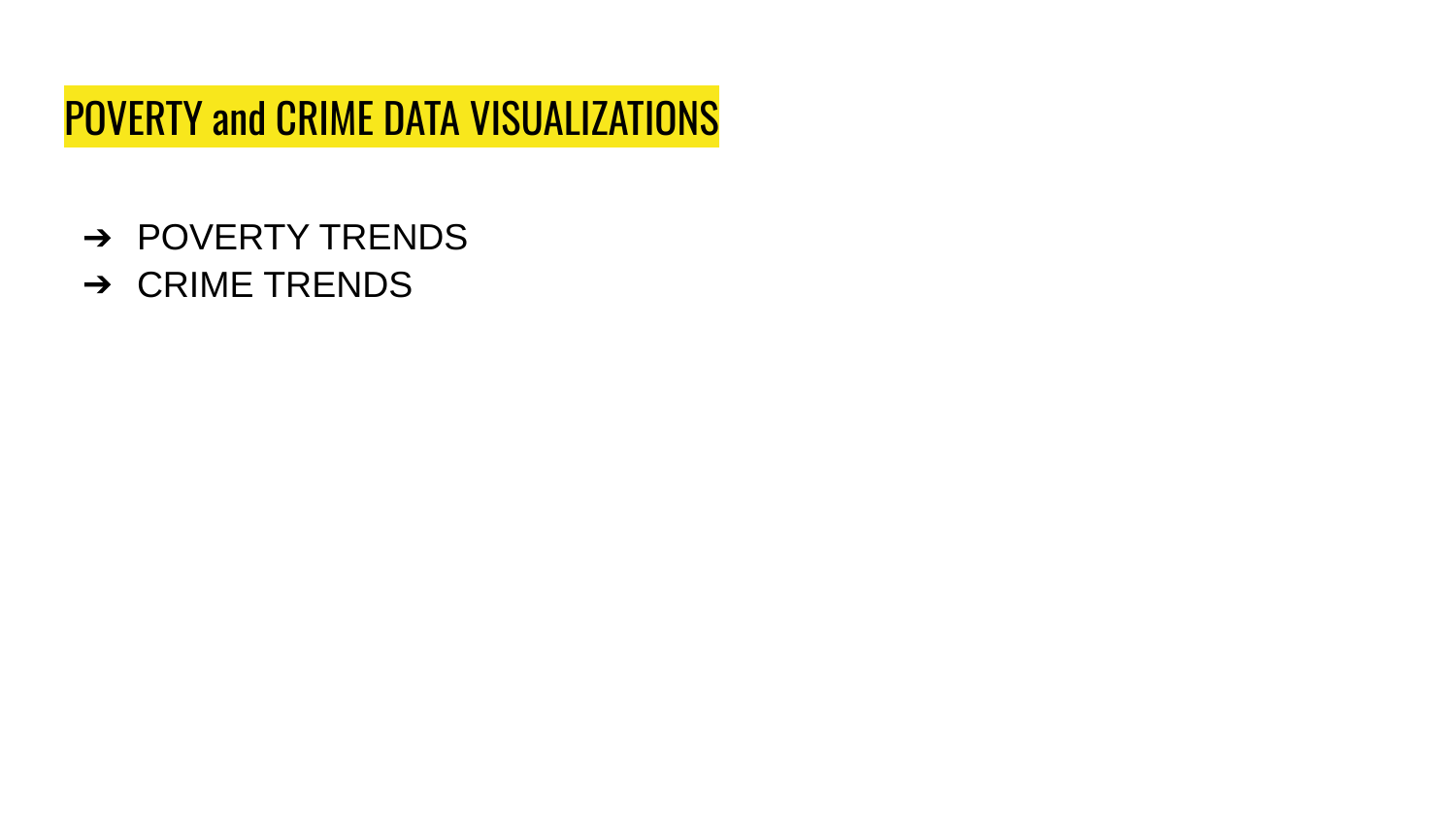

# POVERTY and CRIME DATA VISUALIZATIONS
POVERTY TRENDS
CRIME TRENDS